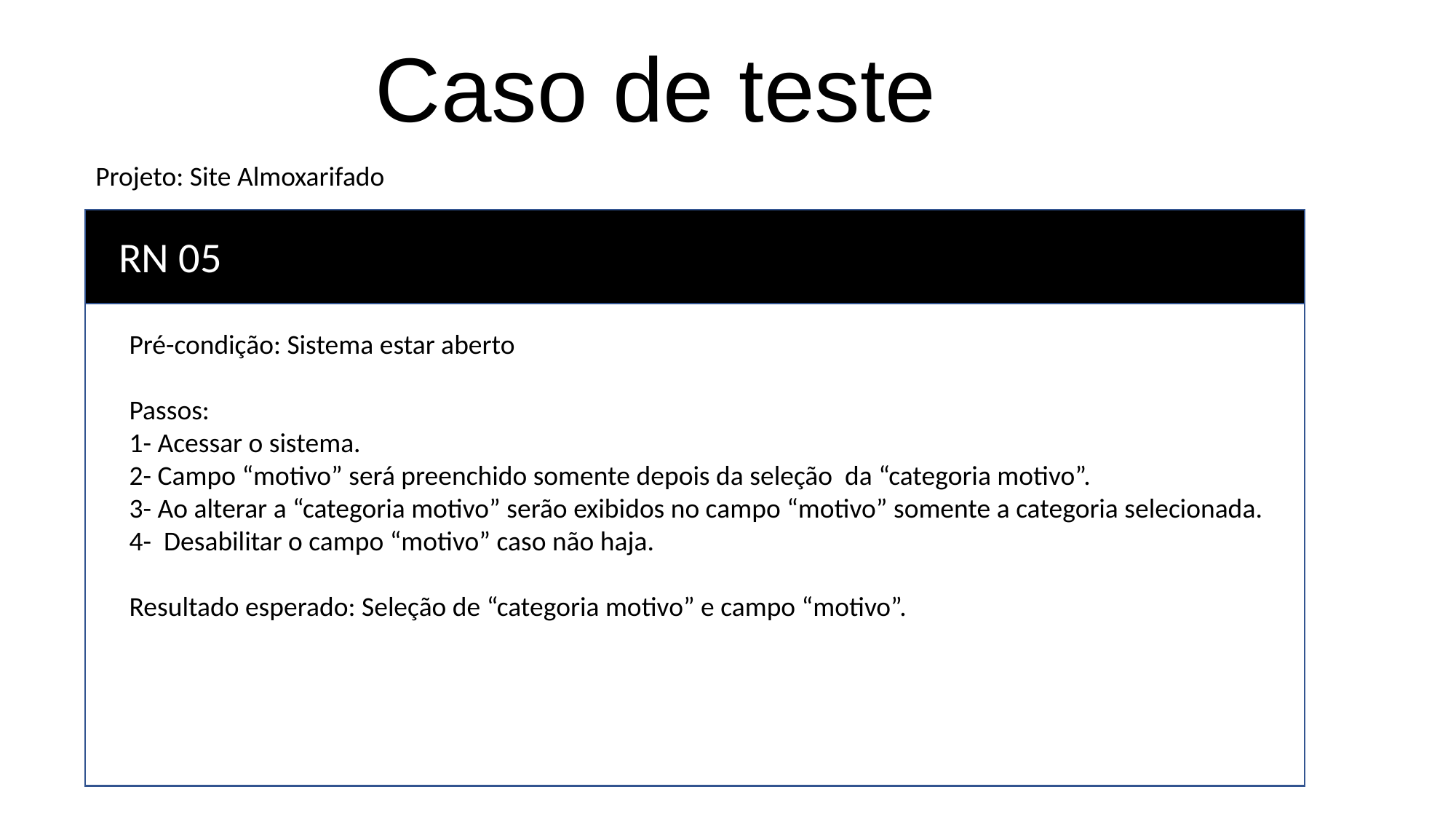

# Caso de teste
Projeto: Site Almoxarifado

RN 05
Pré-condição: Sistema estar aberto

Passos:
1- Acessar o sistema.
2- Campo “motivo” será preenchido somente depois da seleção  da “categoria motivo”.
3- Ao alterar a “categoria motivo” serão exibidos no campo “motivo” somente a categoria selecionada.
4-  Desabilitar o campo “motivo” caso não haja.

Resultado esperado: Seleção de “categoria motivo” e campo “motivo”.